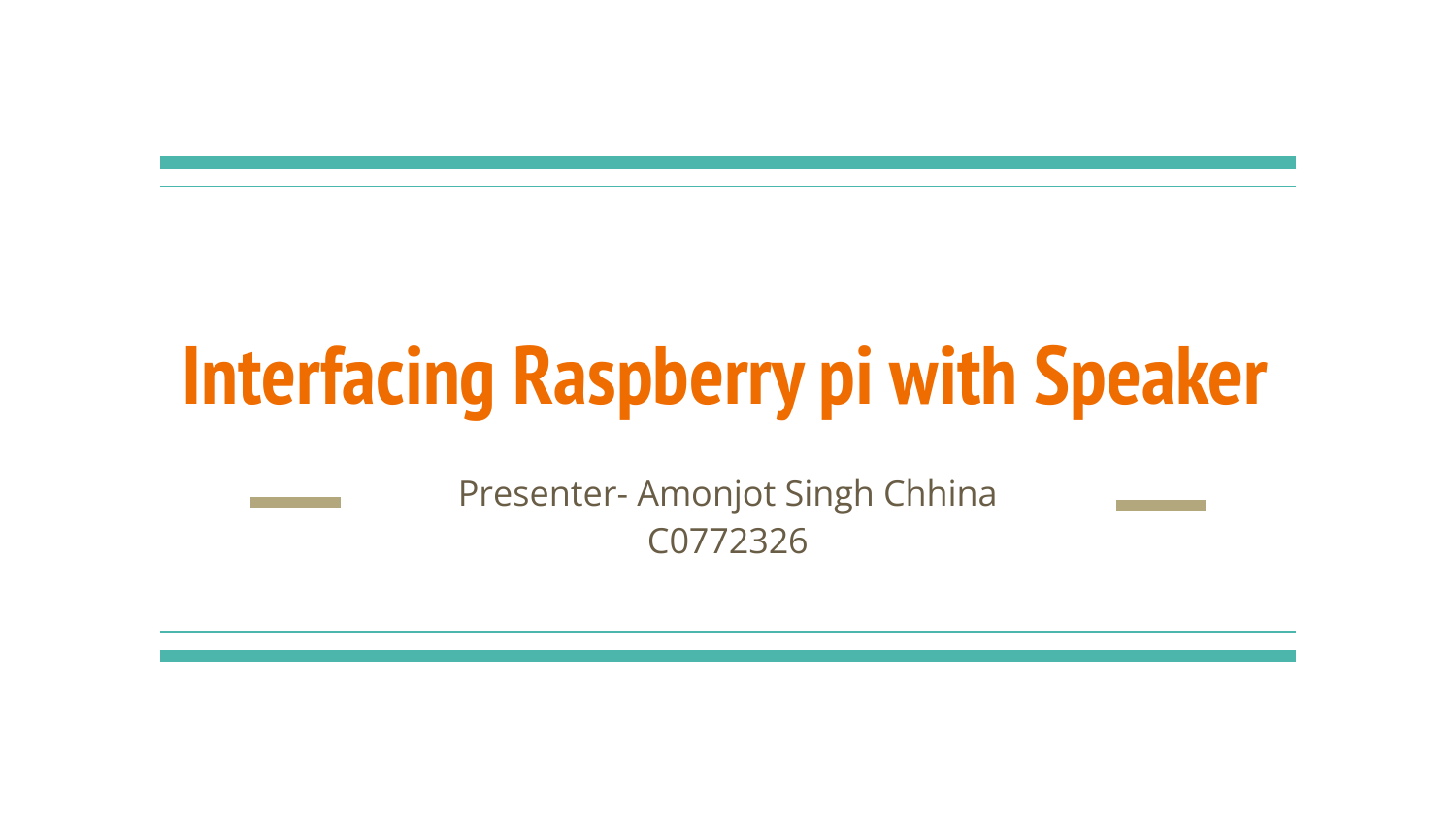

# Interfacing Raspberry pi with Speaker
Presenter- Amonjot Singh Chhina
C0772326